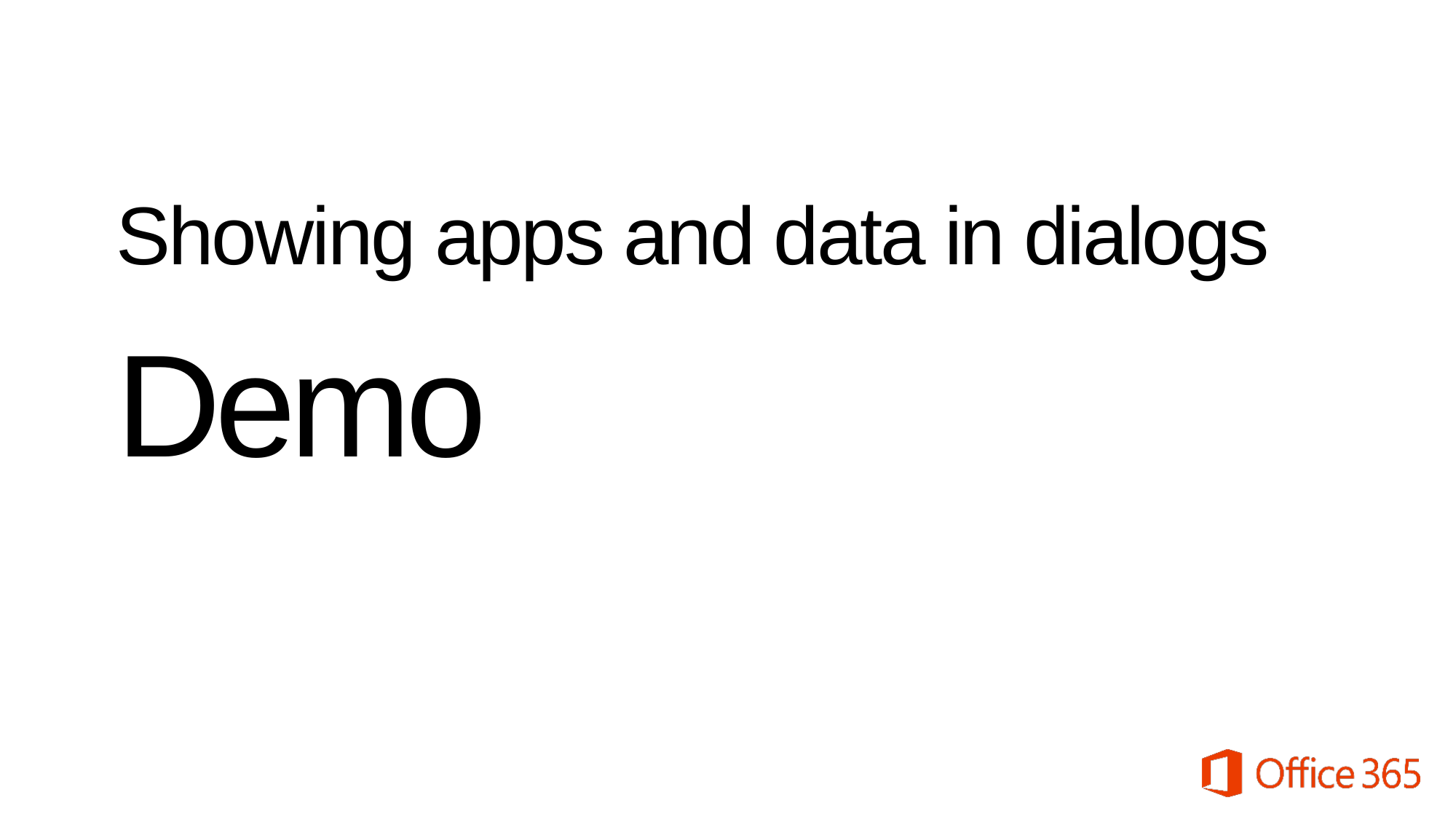

Showing apps and data in dialogs
Demo